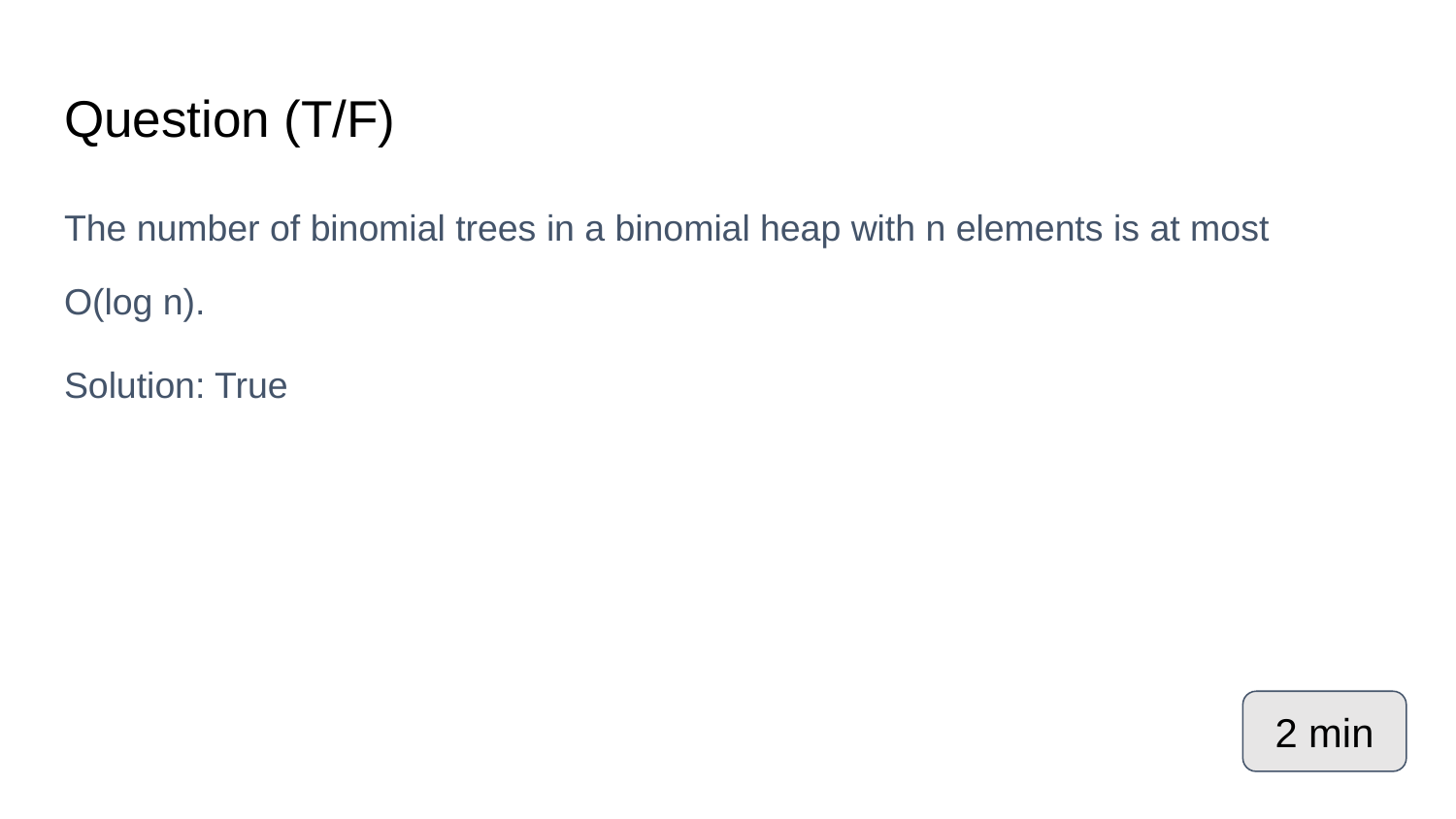

# Question (T/F)
The number of binomial trees in a binomial heap with n elements is at most
O(log n).

Solution: True

2 min